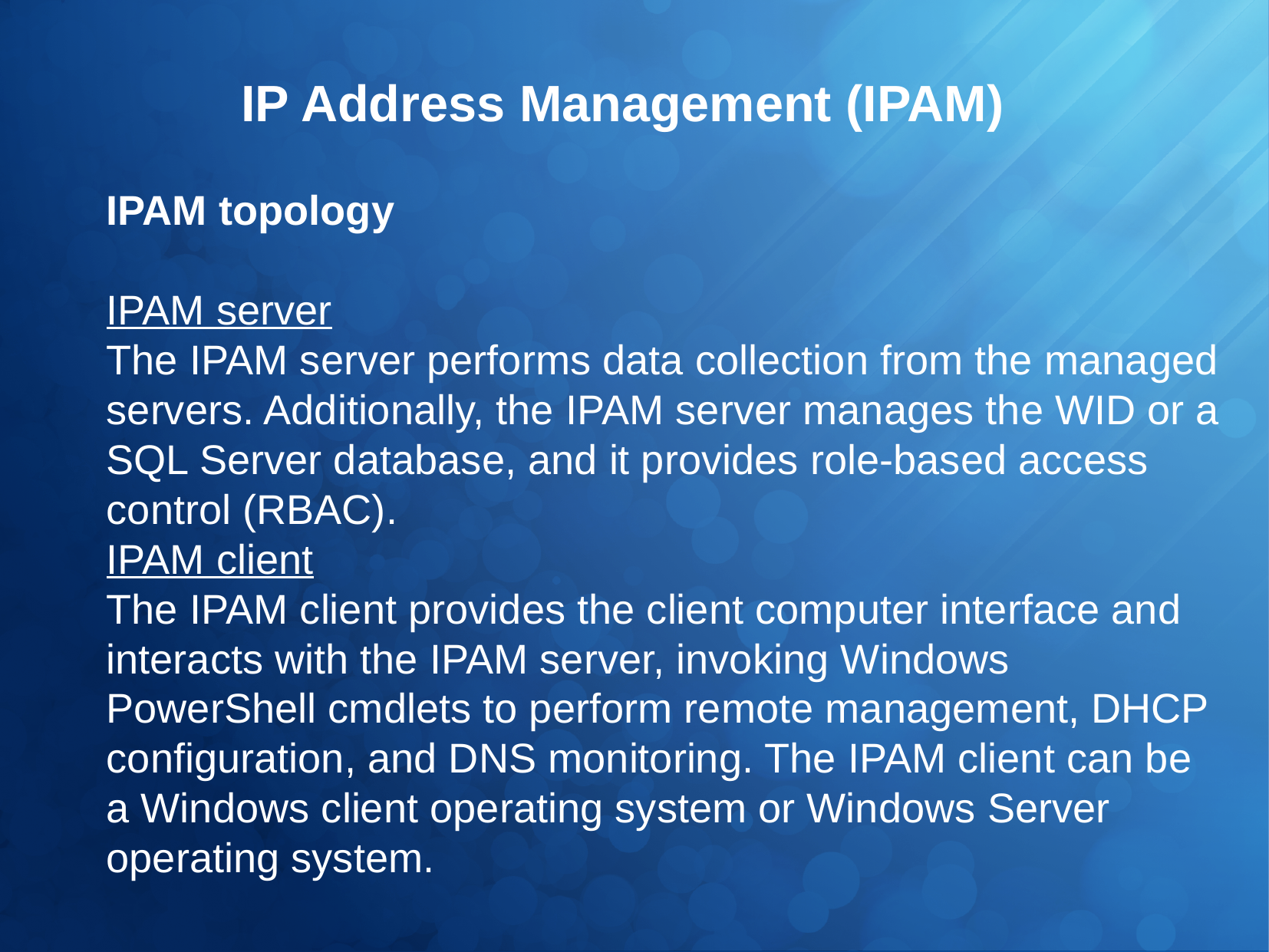

IP Address Management (IPAM)
IPAM topology

IPAM server
The IPAM server performs data collection from the managed servers. Additionally, the IPAM server manages the WID or a SQL Server database, and it provides role-based access control (RBAC).
IPAM client
The IPAM client provides the client computer interface and interacts with the IPAM server, invoking Windows PowerShell cmdlets to perform remote management, DHCP configuration, and DNS monitoring. The IPAM client can be a Windows client operating system or Windows Server operating system.